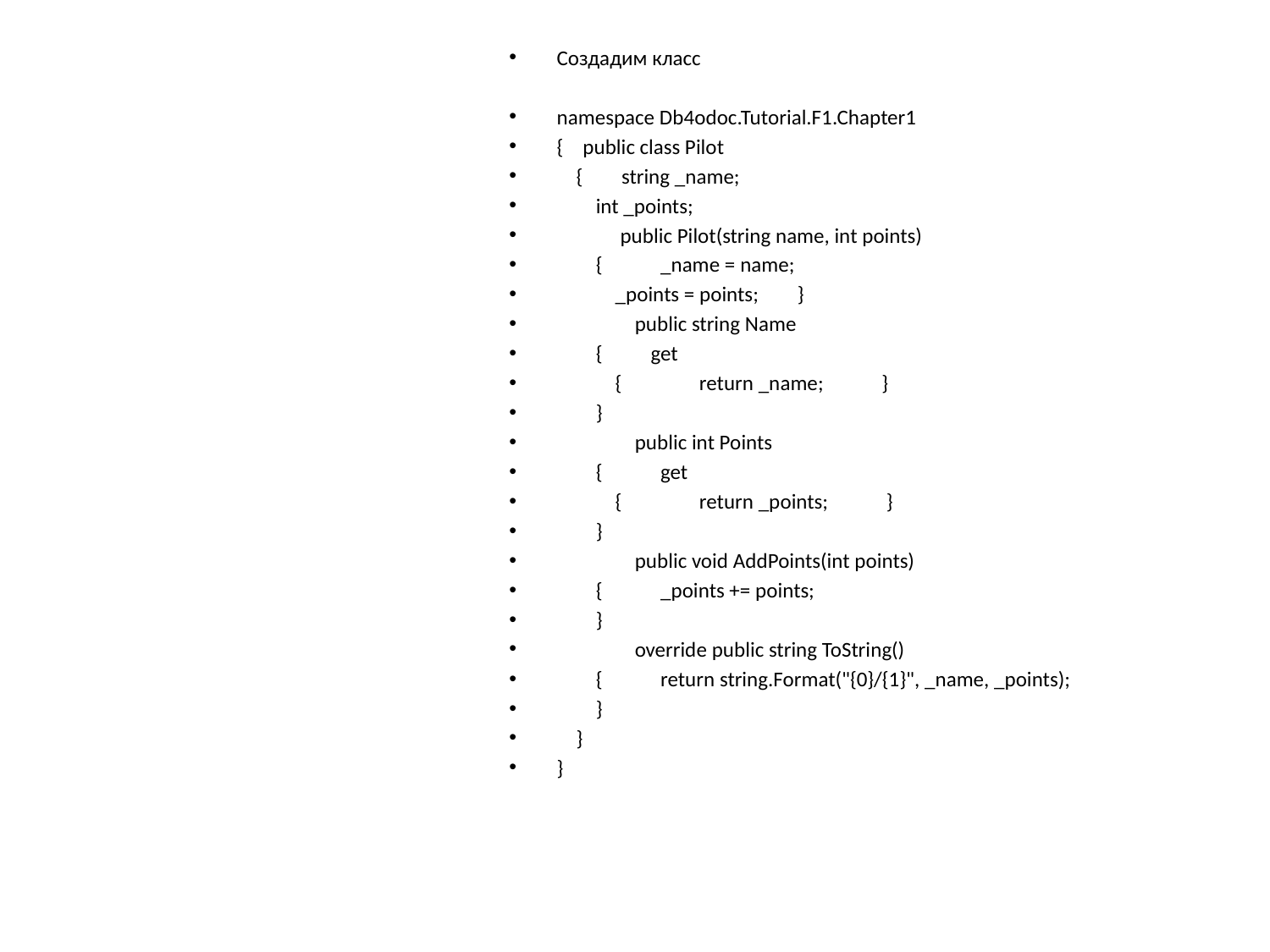

#
Создадим класс

namespace Db4odoc.Tutorial.F1.Chapter1
{    public class Pilot
    {        string _name;
        int _points;
             public Pilot(string name, int points)
        {            _name = name;
            _points = points;        }
                public string Name
        {          get
            {                return _name;            }
        }
                public int Points
        {            get
            {                return _points;            }
        }
                public void AddPoints(int points)
        {            _points += points;
        }
                override public string ToString()
        {            return string.Format("{0}/{1}", _name, _points);
        }
    }
}